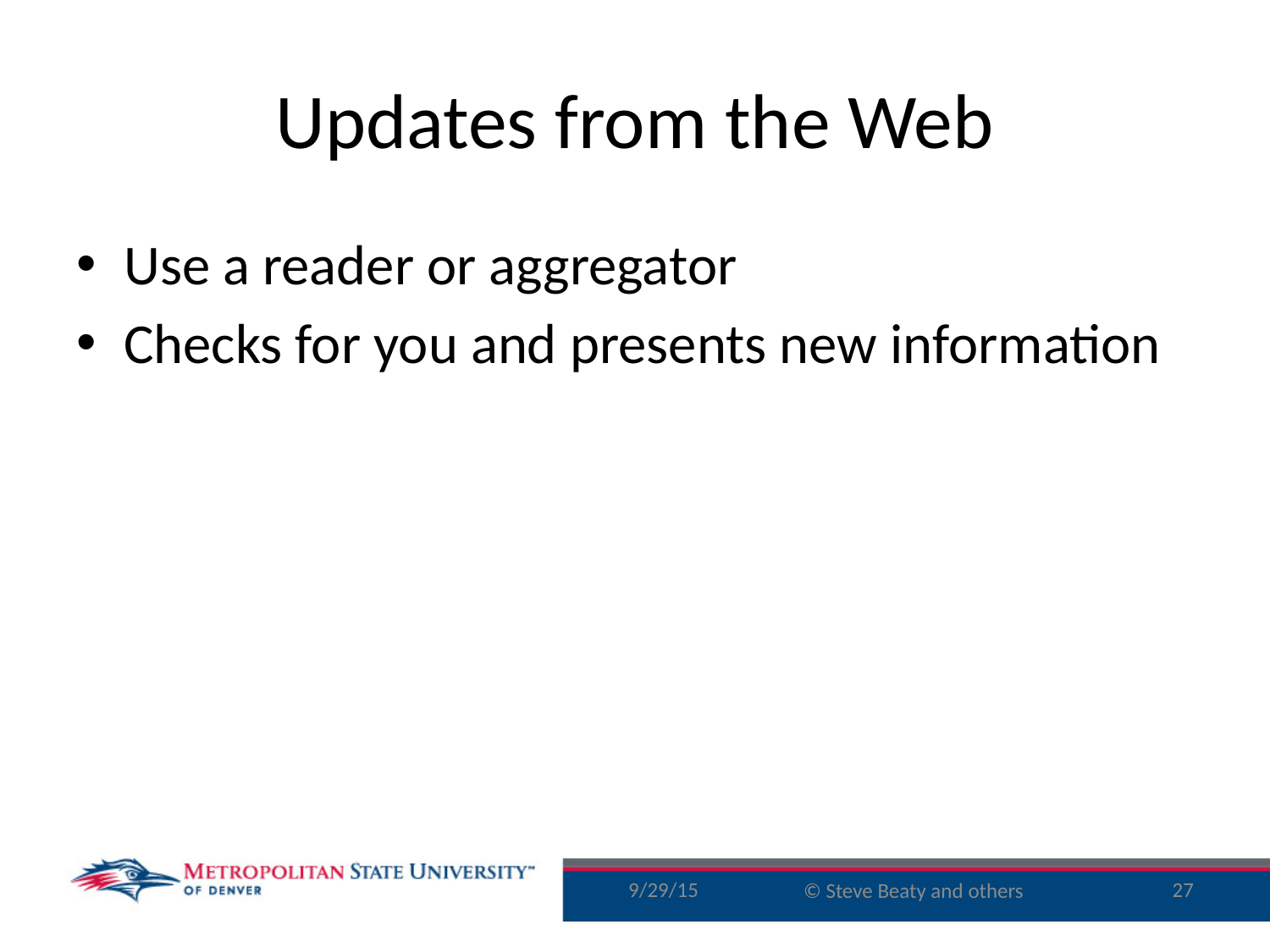

# Updates from the Web
Use a reader or aggregator
Checks for you and presents new information
9/29/15
27
© Steve Beaty and others